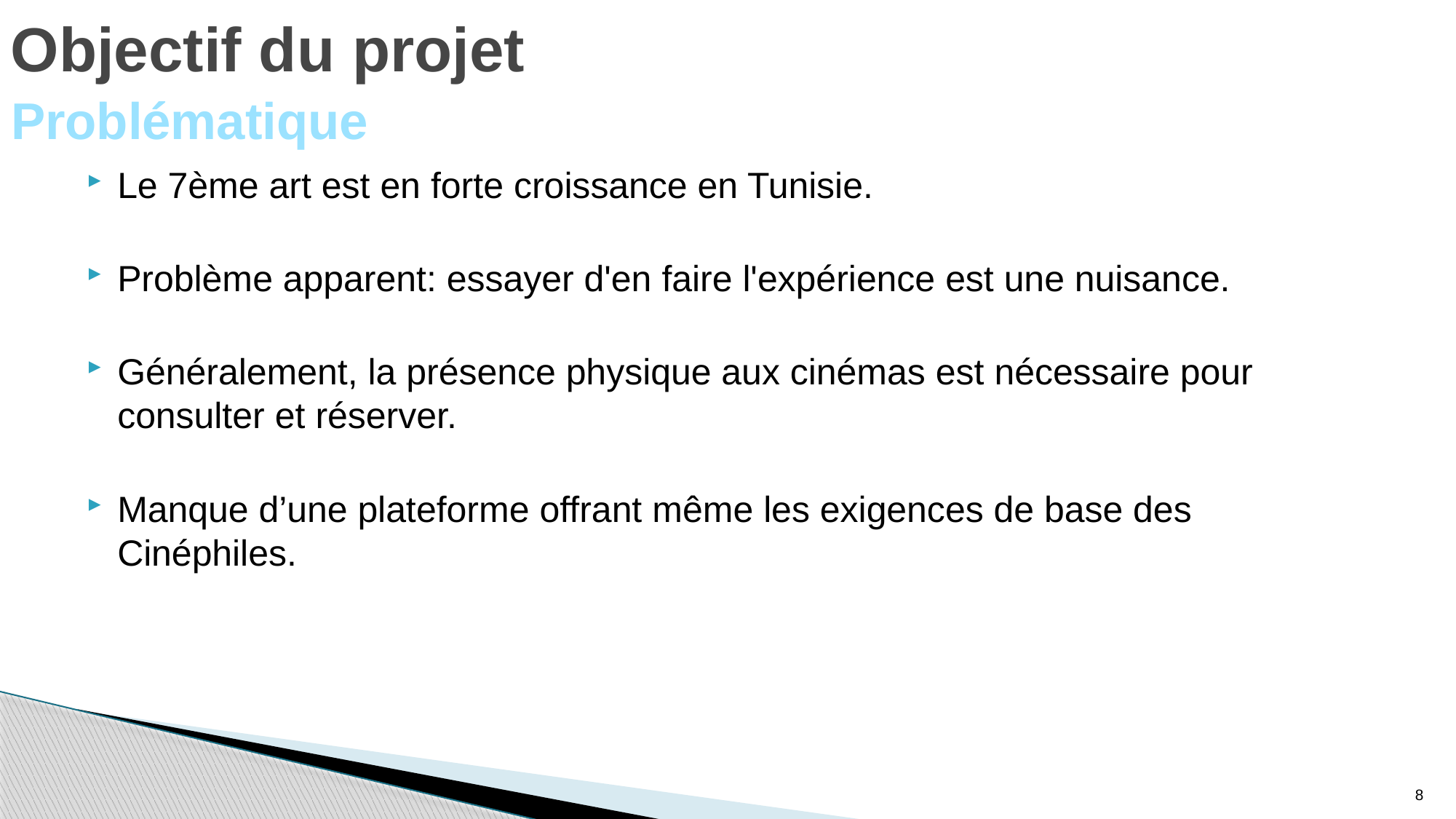

# Objectif du projet
Problématique
Le 7ème art est en forte croissance en Tunisie.
Problème apparent: essayer d'en faire l'expérience est une nuisance.
Généralement, la présence physique aux cinémas est nécessaire pour consulter et réserver.
Manque d’une plateforme offrant même les exigences de base des Cinéphiles.
8